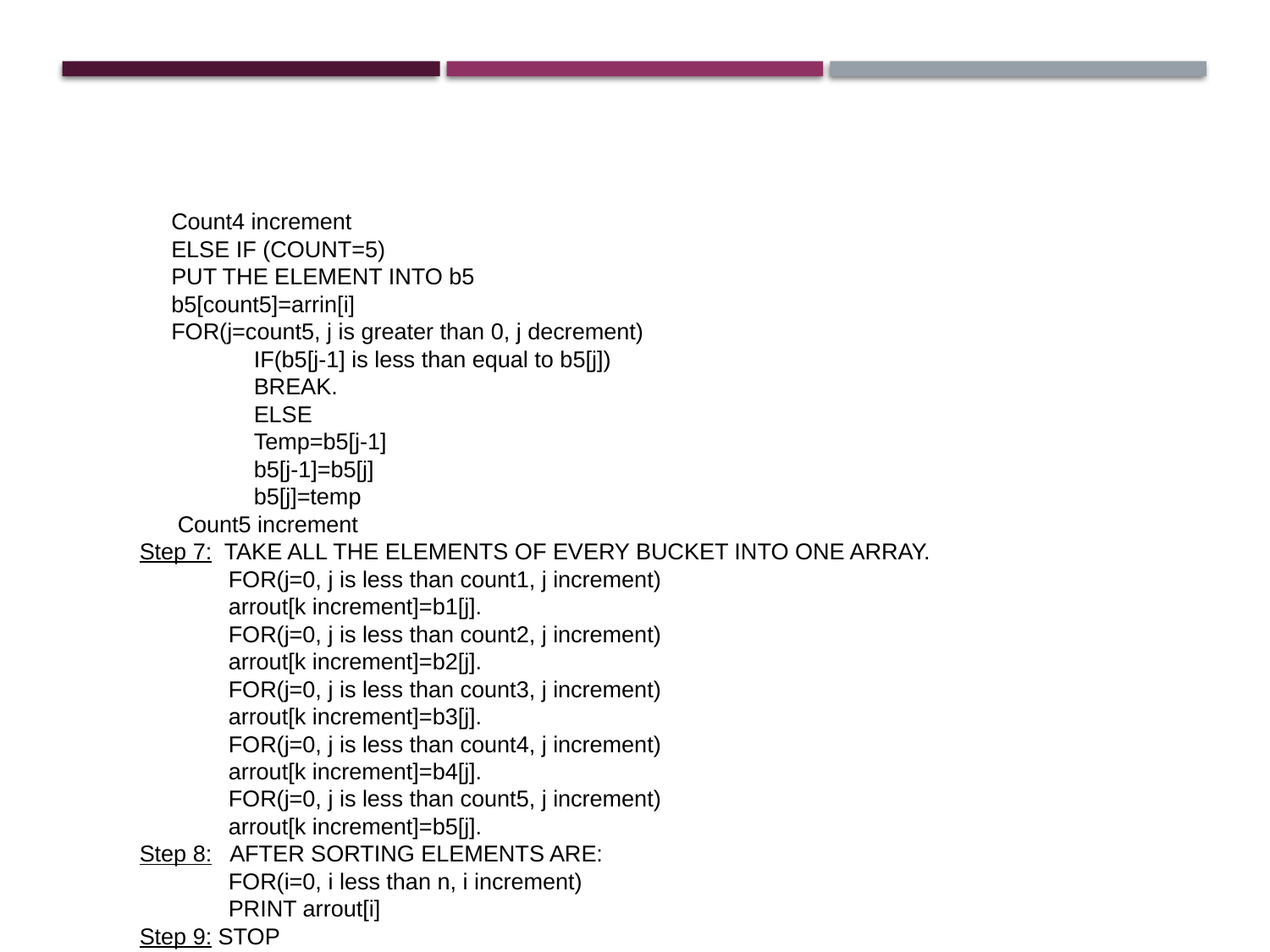

Count4 increment
     ELSE IF (COUNT=5)
     PUT THE ELEMENT INTO b5
     b5[count5]=arrin[i]
     FOR(j=count5, j is greater than 0, j decrement)
                  IF(b5[j-1] is less than equal to b5[j])
                  BREAK.
                  ELSE
                  Temp=b5[j-1]
                  b5[j-1]=b5[j]
                  b5[j]=temp
      Count5 increment
Step 7:  TAKE ALL THE ELEMENTS OF EVERY BUCKET INTO ONE ARRAY.
              FOR(j=0, j is less than count1, j increment)
              arrout[k increment]=b1[j].
              FOR(j=0, j is less than count2, j increment)
              arrout[k increment]=b2[j].
              FOR(j=0, j is less than count3, j increment)
              arrout[k increment]=b3[j].
              FOR(j=0, j is less than count4, j increment)
              arrout[k increment]=b4[j].
              FOR(j=0, j is less than count5, j increment)
              arrout[k increment]=b5[j].
Step 8:   AFTER SORTING ELEMENTS ARE:
              FOR(i=0, i less than n, i increment)
              PRINT arrout[i]
Step 9: STOP